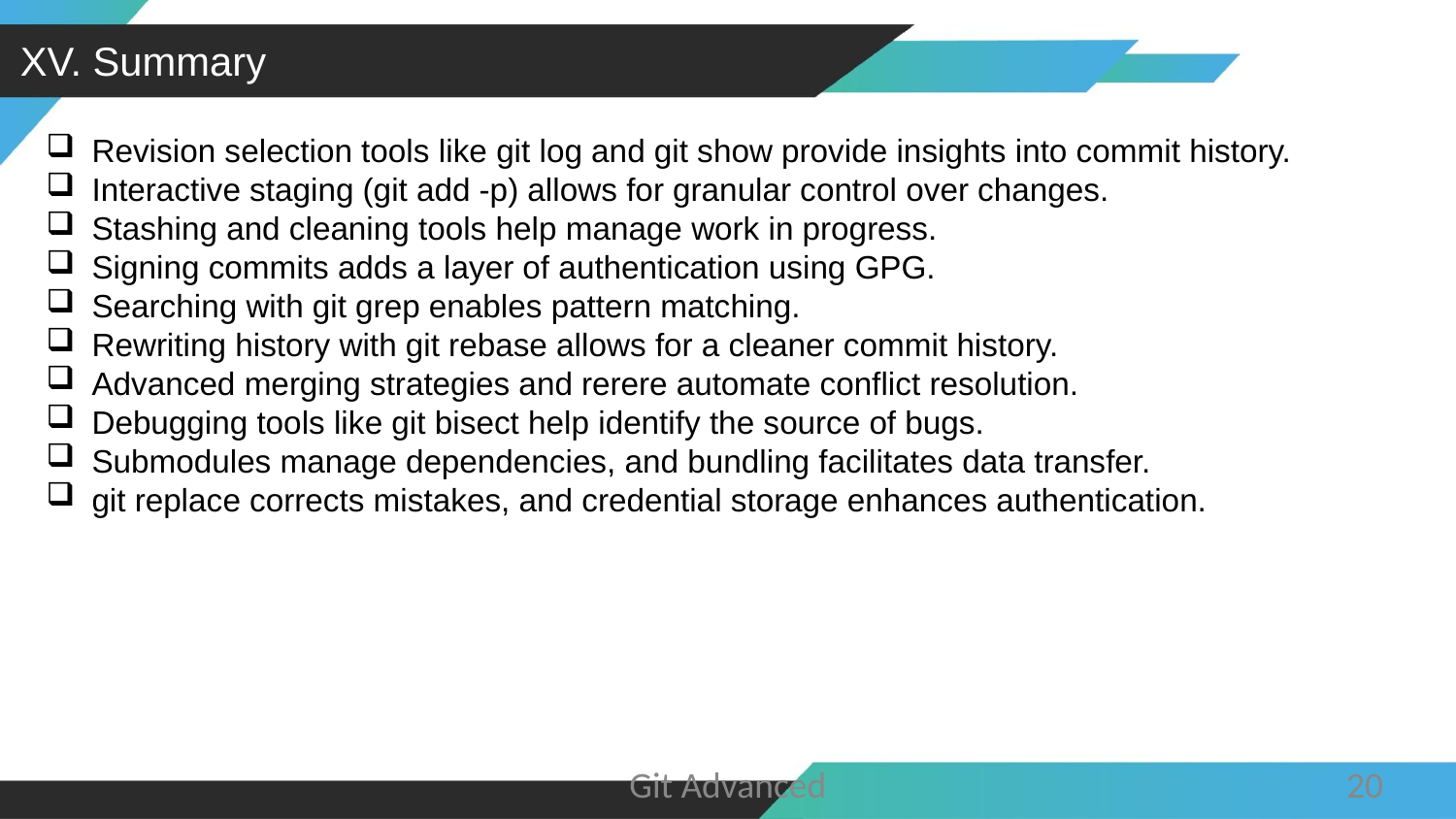

XV. Summary
Revision selection tools like git log and git show provide insights into commit history.
Interactive staging (git add -p) allows for granular control over changes.
Stashing and cleaning tools help manage work in progress.
Signing commits adds a layer of authentication using GPG.
Searching with git grep enables pattern matching.
Rewriting history with git rebase allows for a cleaner commit history.
Advanced merging strategies and rerere automate conflict resolution.
Debugging tools like git bisect help identify the source of bugs.
Submodules manage dependencies, and bundling facilitates data transfer.
git replace corrects mistakes, and credential storage enhances authentication.
Git Advanced
20